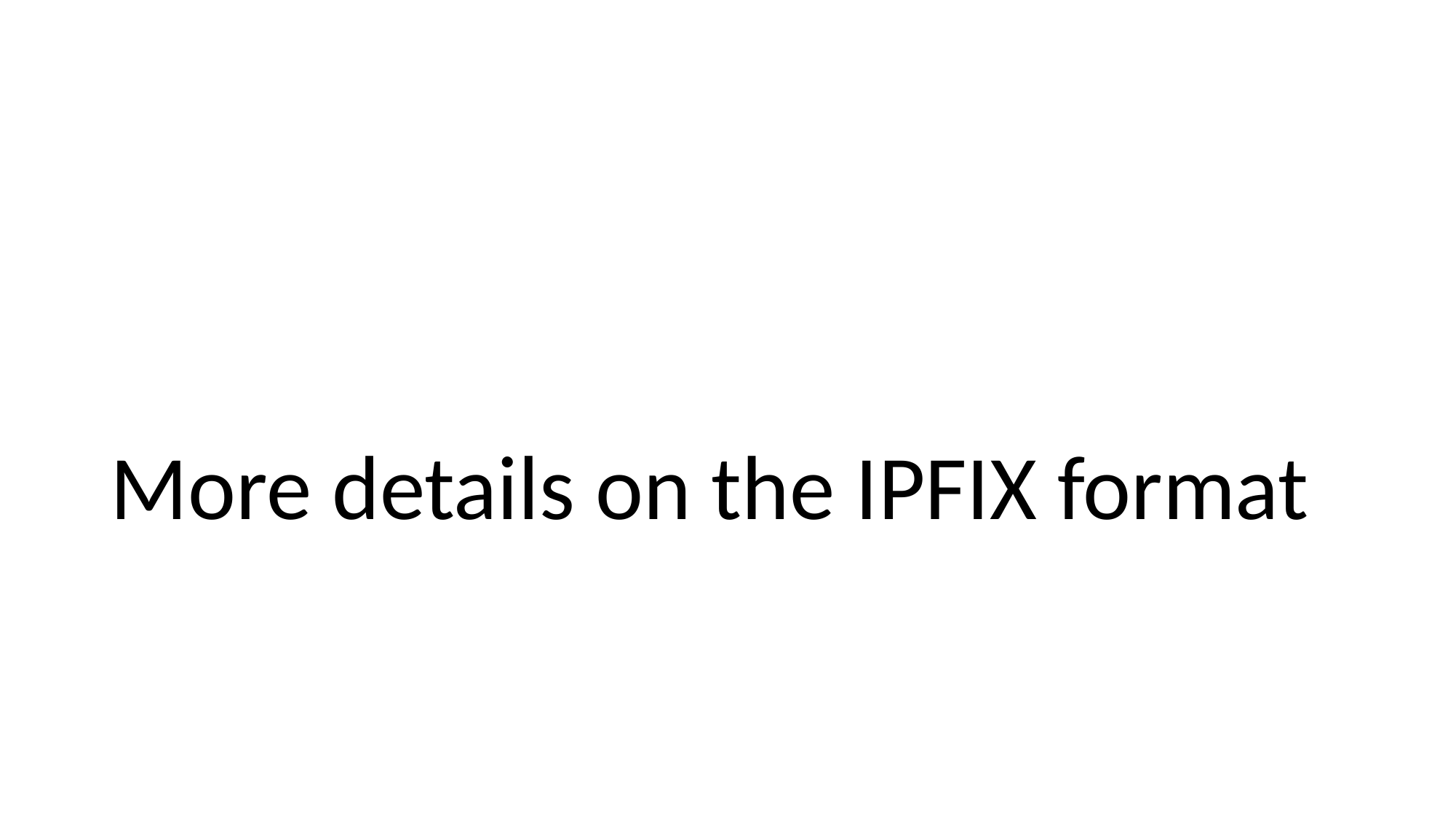

# More details on the IPFIX format